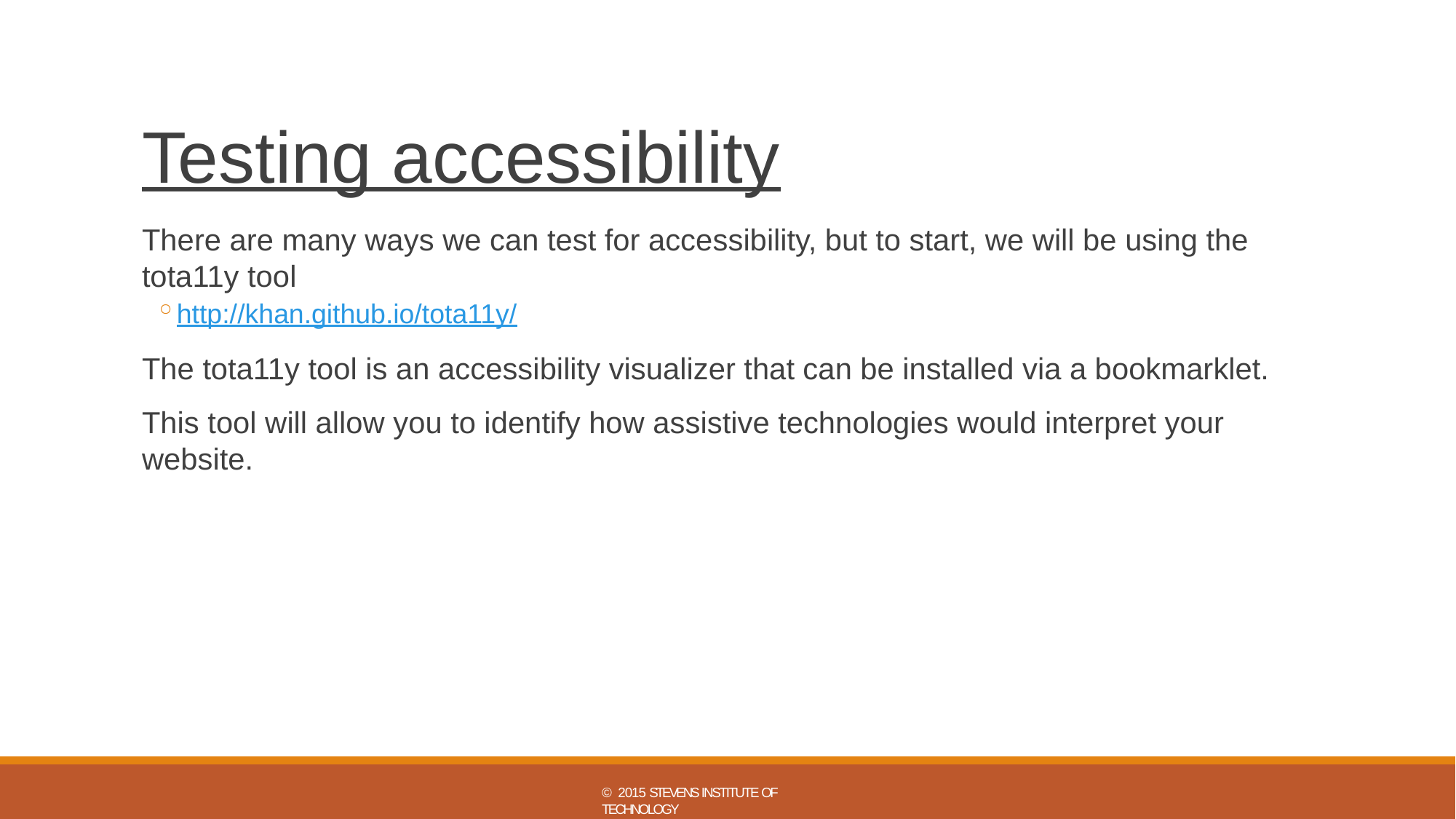

# Testing accessibility
There are many ways we can test for accessibility, but to start, we will be using the tota11y tool
http://khan.github.io/tota11y/
The tota11y tool is an accessibility visualizer that can be installed via a bookmarklet.
This tool will allow you to identify how assistive technologies would interpret your website.
© 2015 STEVENS INSTITUTE OF TECHNOLOGY